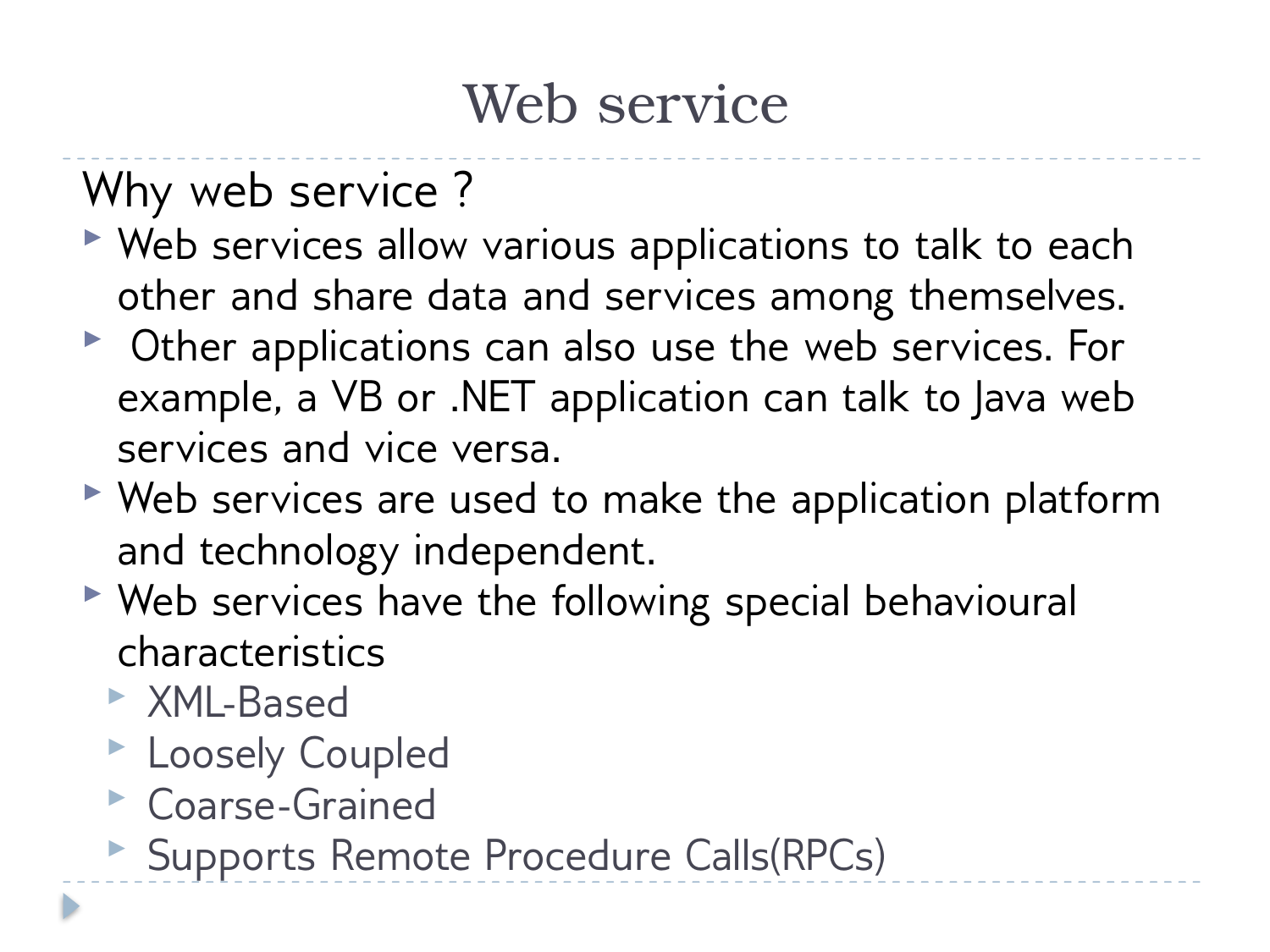

# Web service
Why web service ?
Web services allow various applications to talk to each other and share data and services among themselves.
 Other applications can also use the web services. For example, a VB or .NET application can talk to Java web services and vice versa.
Web services are used to make the application platform and technology independent.
Web services have the following special behavioural characteristics
XML-Based
Loosely Coupled
Coarse-Grained
Supports Remote Procedure Calls(RPCs)